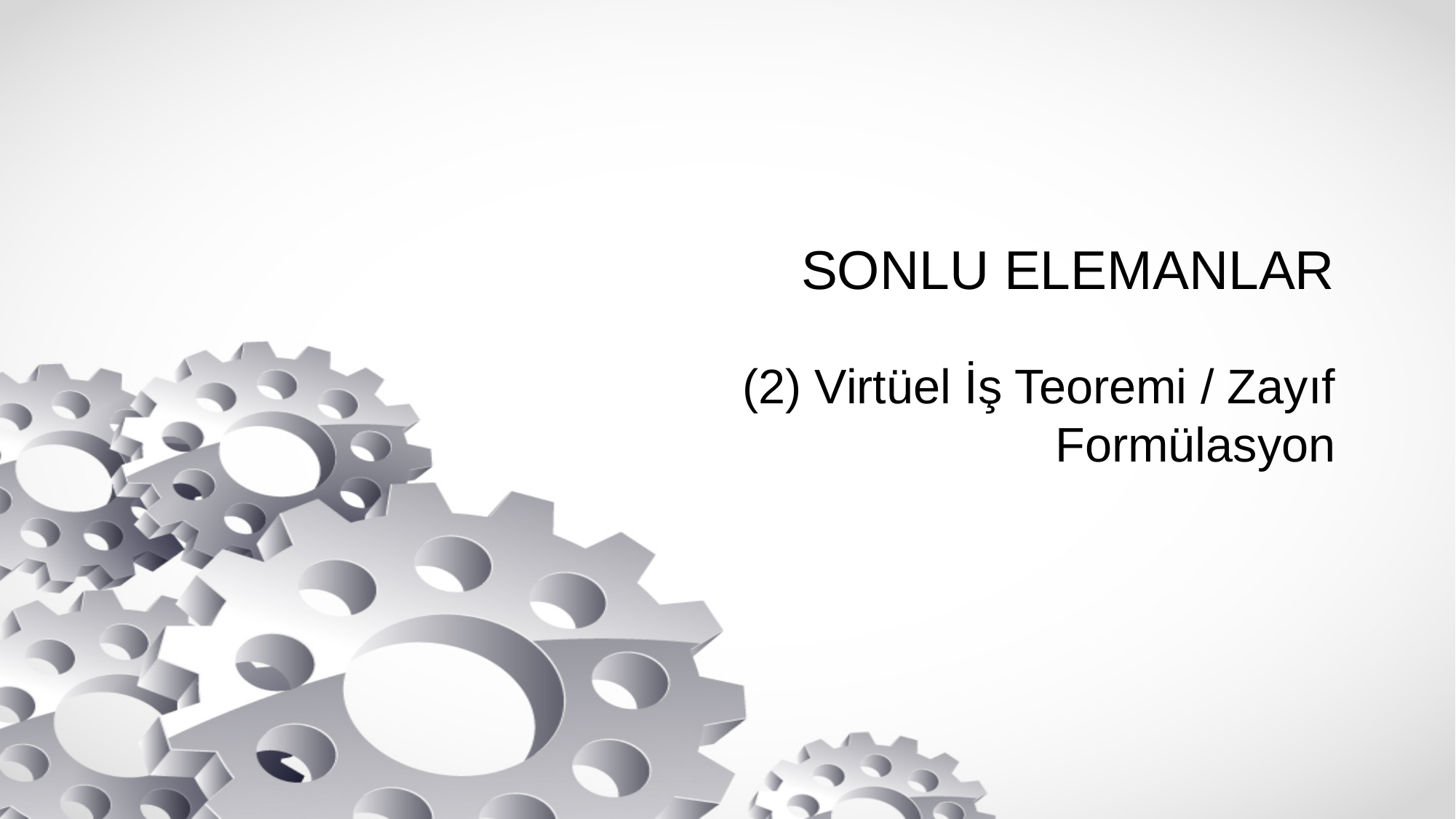

# SONLU ELEMANLAR
(2) Virtüel İş Teoremi / Zayıf Formülasyon